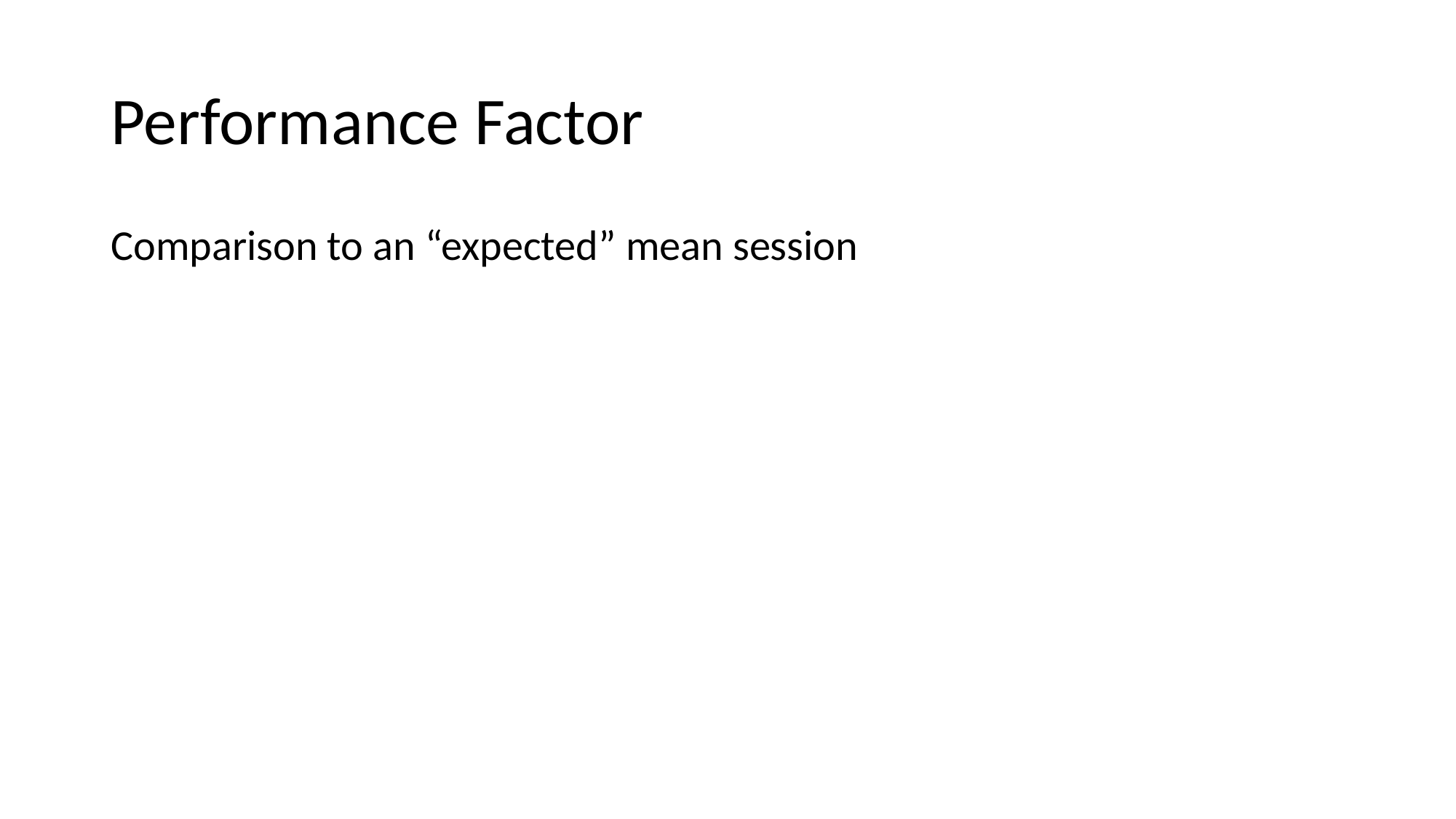

# Performance Factor
Comparison to an “expected” mean session